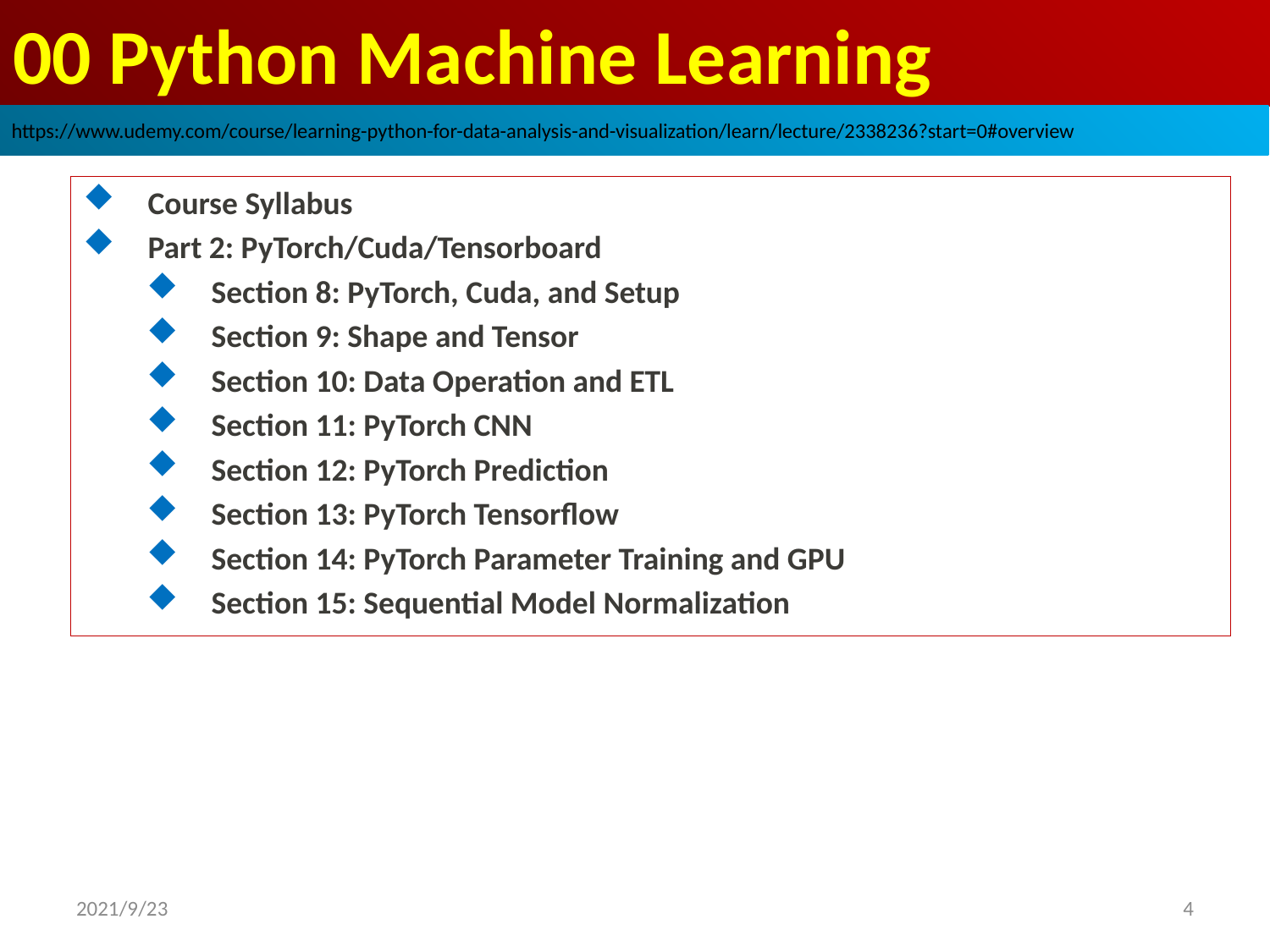

# 00 Python Machine Learning
https://www.udemy.com/course/learning-python-for-data-analysis-and-visualization/learn/lecture/2338236?start=0#overview
Course Syllabus
Part 2: PyTorch/Cuda/Tensorboard
Section 8: PyTorch, Cuda, and Setup
Section 9: Shape and Tensor
Section 10: Data Operation and ETL
Section 11: PyTorch CNN
Section 12: PyTorch Prediction
Section 13: PyTorch Tensorflow
Section 14: PyTorch Parameter Training and GPU
Section 15: Sequential Model Normalization

4
2021/9/23